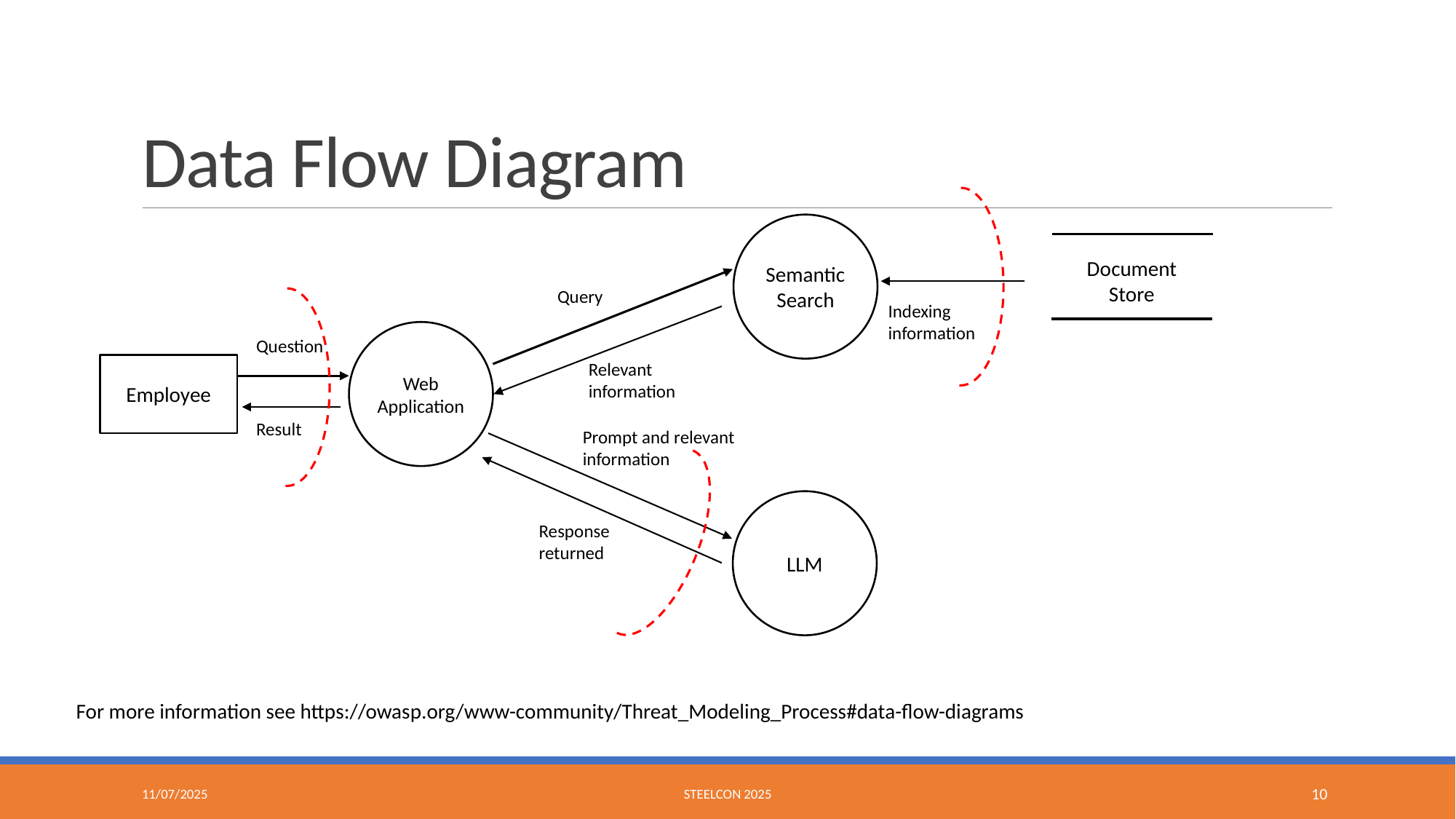

# Data Flow Diagram

Semantic Search
Document Store
Query

Indexing information
Web Application
Question
Relevant information
Employee
Result
Prompt and relevant information

LLM
Response returned
For more information see https://owasp.org/www-community/Threat_Modeling_Process#data-flow-diagrams
11/07/2025
SteelCon 2025
10